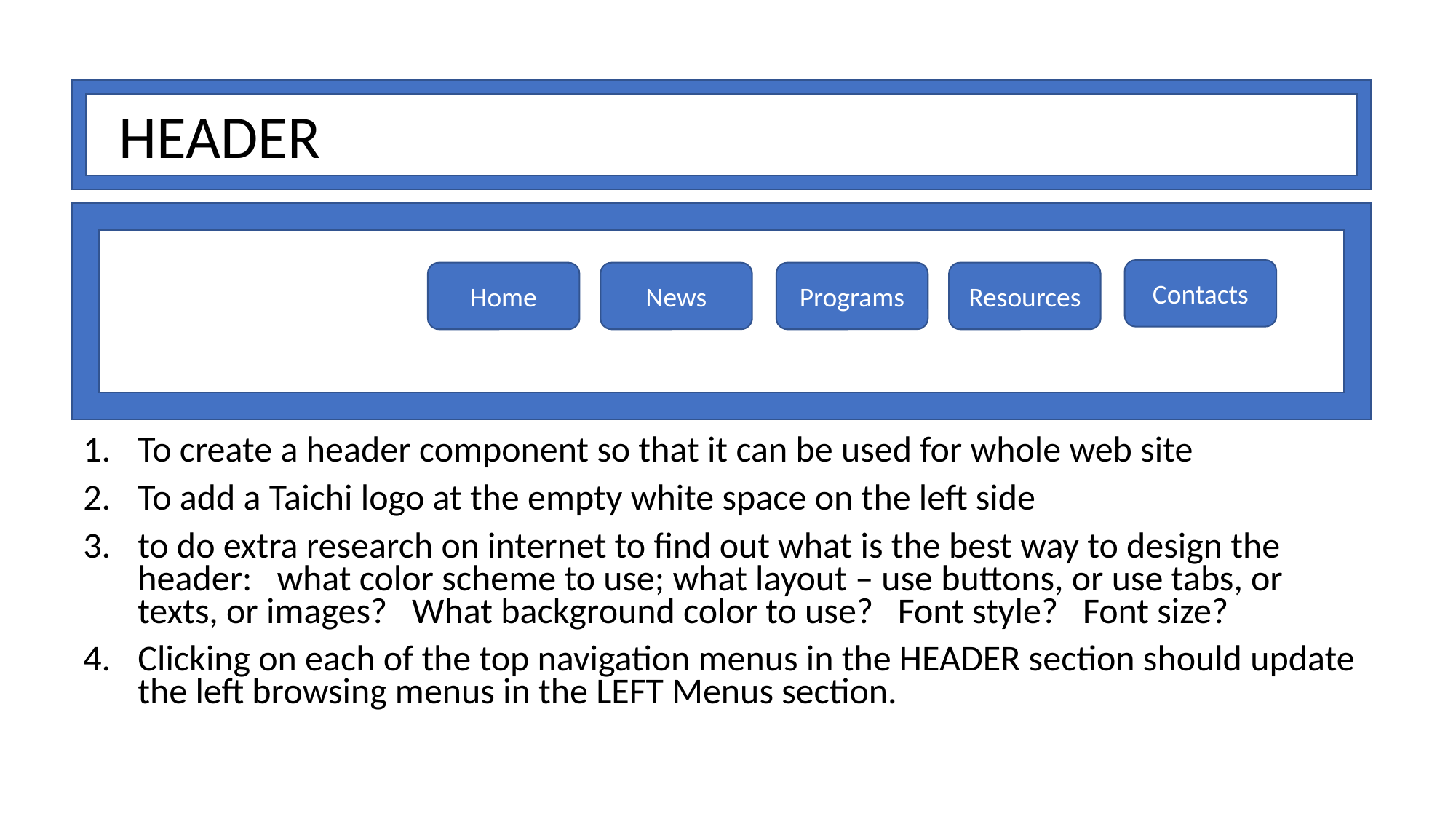

HEADER
# i

Contacts
Home
News
Programs
Resources
To create a header component so that it can be used for whole web site
To add a Taichi logo at the empty white space on the left side
to do extra research on internet to find out what is the best way to design the header:   what color scheme to use; what layout – use buttons, or use tabs, or texts, or images?   What background color to use?   Font style?   Font size?
Clicking on each of the top navigation menus in the HEADER section should update the left browsing menus in the LEFT Menus section.